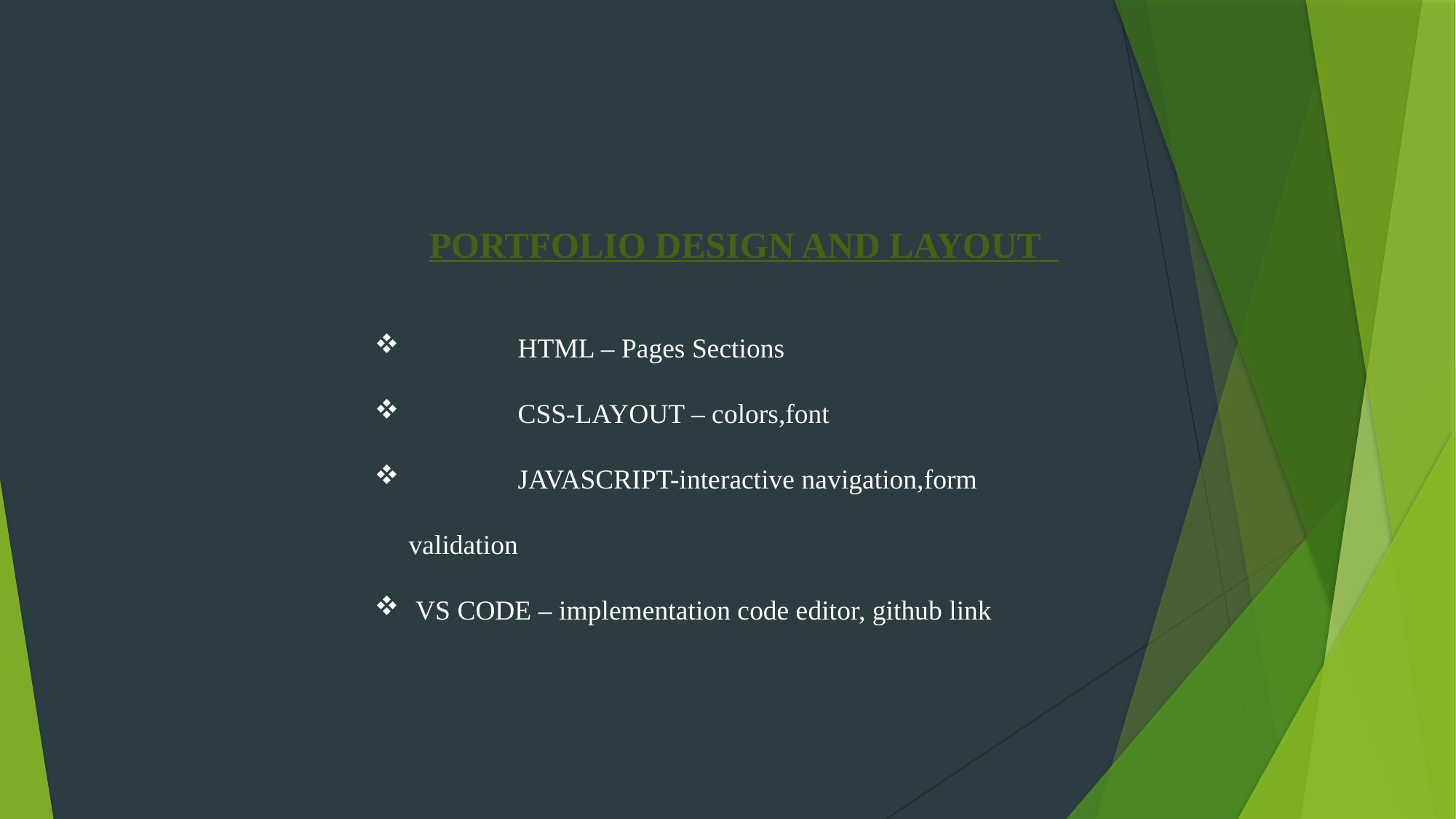

PORTFOLIO DESIGN AND LAYOUT

	HTML – Pages Sections
	CSS-LAYOUT – colors,font
	JAVASCRIPT-interactive navigation,form validation
 VS CODE – implementation code editor, github link